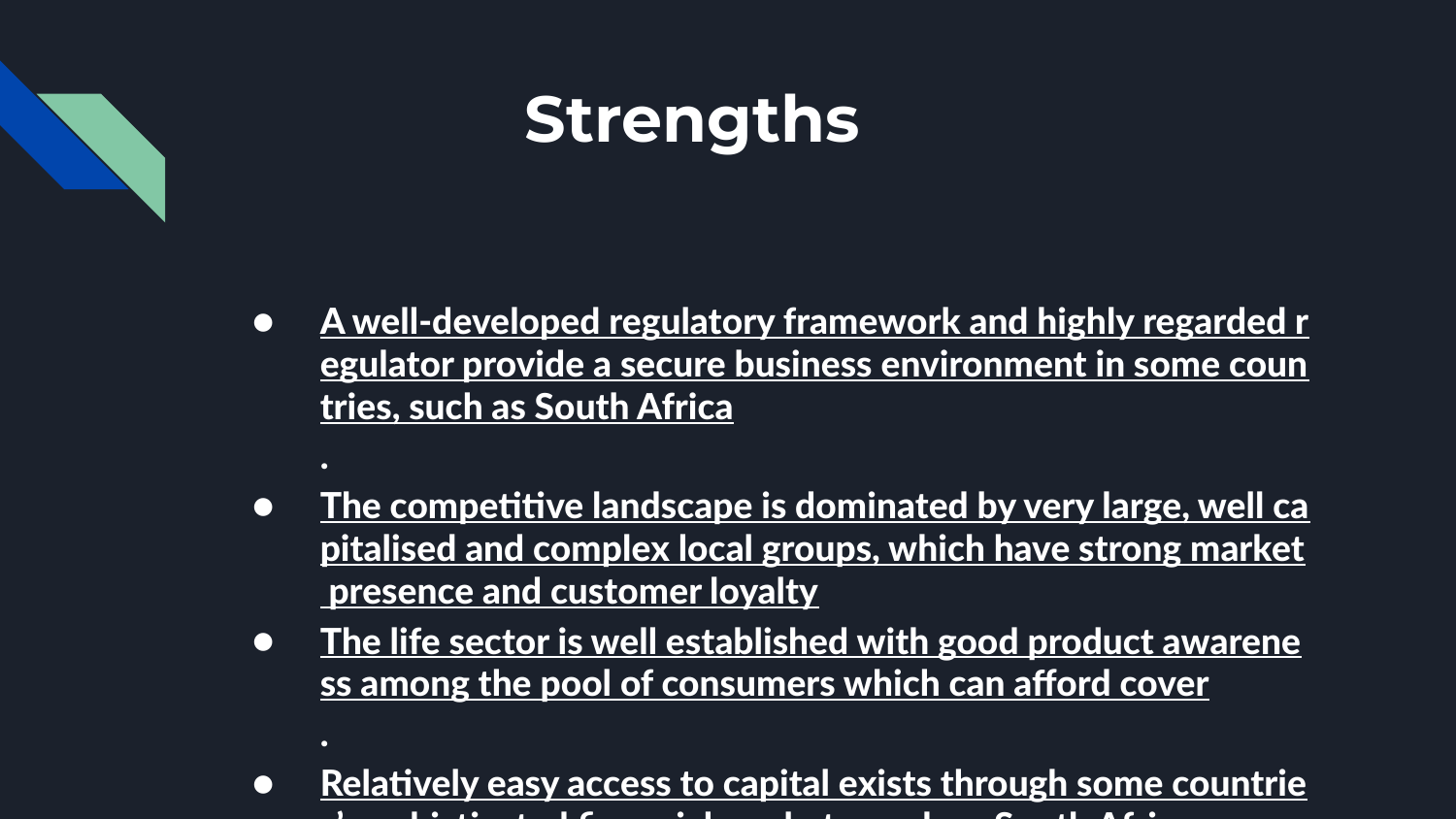

# Strengths
Assignment 1
A well-developed regulatory framework and highly regarded regulator provide a secure business environment in some countries, such as South Africa.
The competitive landscape is dominated by very large, well capitalised and complex local groups, which have strong market presence and customer loyalty
The life sector is well established with good product awareness among the pool of consumers which can afford cover.
Relatively easy access to capital exists through some countries’ sophisticated financial markets, such as South Africa.
Innovation is a key driver of growth and differentiation for the African insurance market, especially in the areas of digital distribution, data analytics, and product design